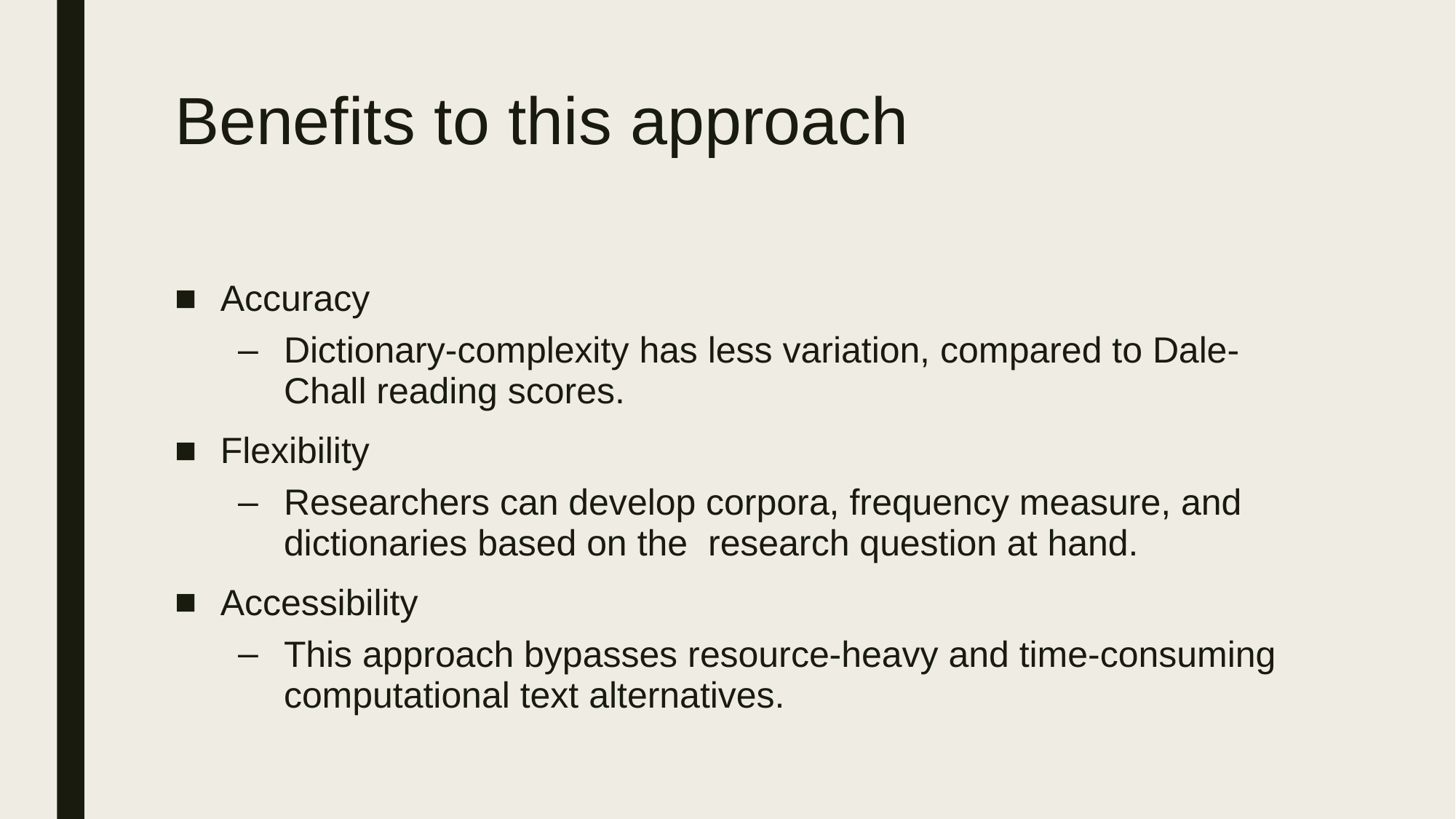

# Benefits to this approach
Accuracy
Dictionary-complexity has less variation, compared to Dale-Chall reading scores.
Flexibility
Researchers can develop corpora, frequency measure, and dictionaries based on the  research question at hand.
Accessibility
This approach bypasses resource-heavy and time-consuming computational text alternatives.